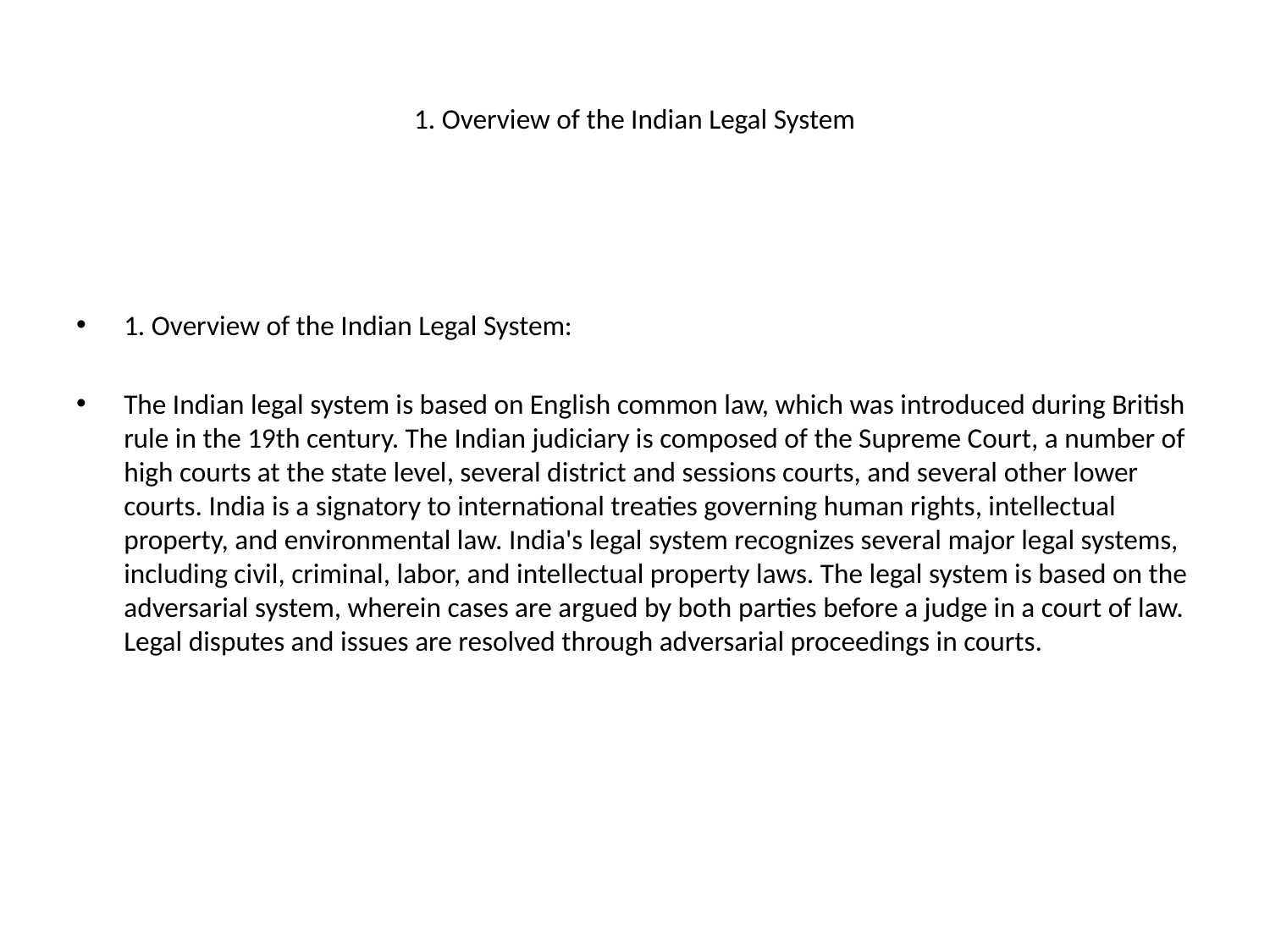

# 1. Overview of the Indian Legal System

1. Overview of the Indian Legal System:

The Indian legal system is based on English common law, which was introduced during British rule in the 19th century. The Indian judiciary is composed of the Supreme Court, a number of high courts at the state level, several district and sessions courts, and several other lower courts. India is a signatory to international treaties governing human rights, intellectual property, and environmental law. India's legal system recognizes several major legal systems, including civil, criminal, labor, and intellectual property laws. The legal system is based on the adversarial system, wherein cases are argued by both parties before a judge in a court of law. Legal disputes and issues are resolved through adversarial proceedings in courts.